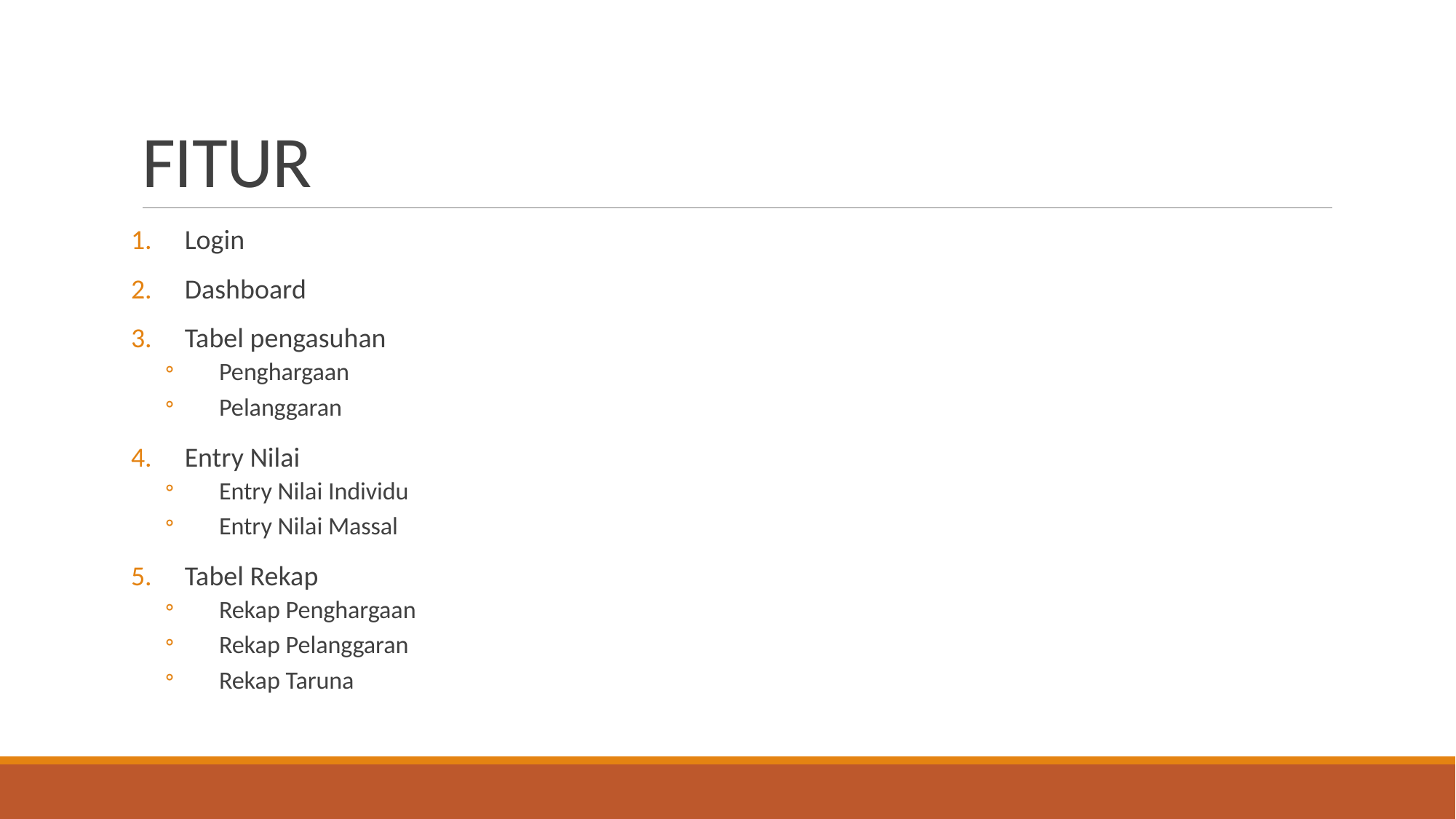

# FITUR
Login
Dashboard
Tabel pengasuhan
Penghargaan
Pelanggaran
Entry Nilai
Entry Nilai Individu
Entry Nilai Massal
Tabel Rekap
Rekap Penghargaan
Rekap Pelanggaran
Rekap Taruna